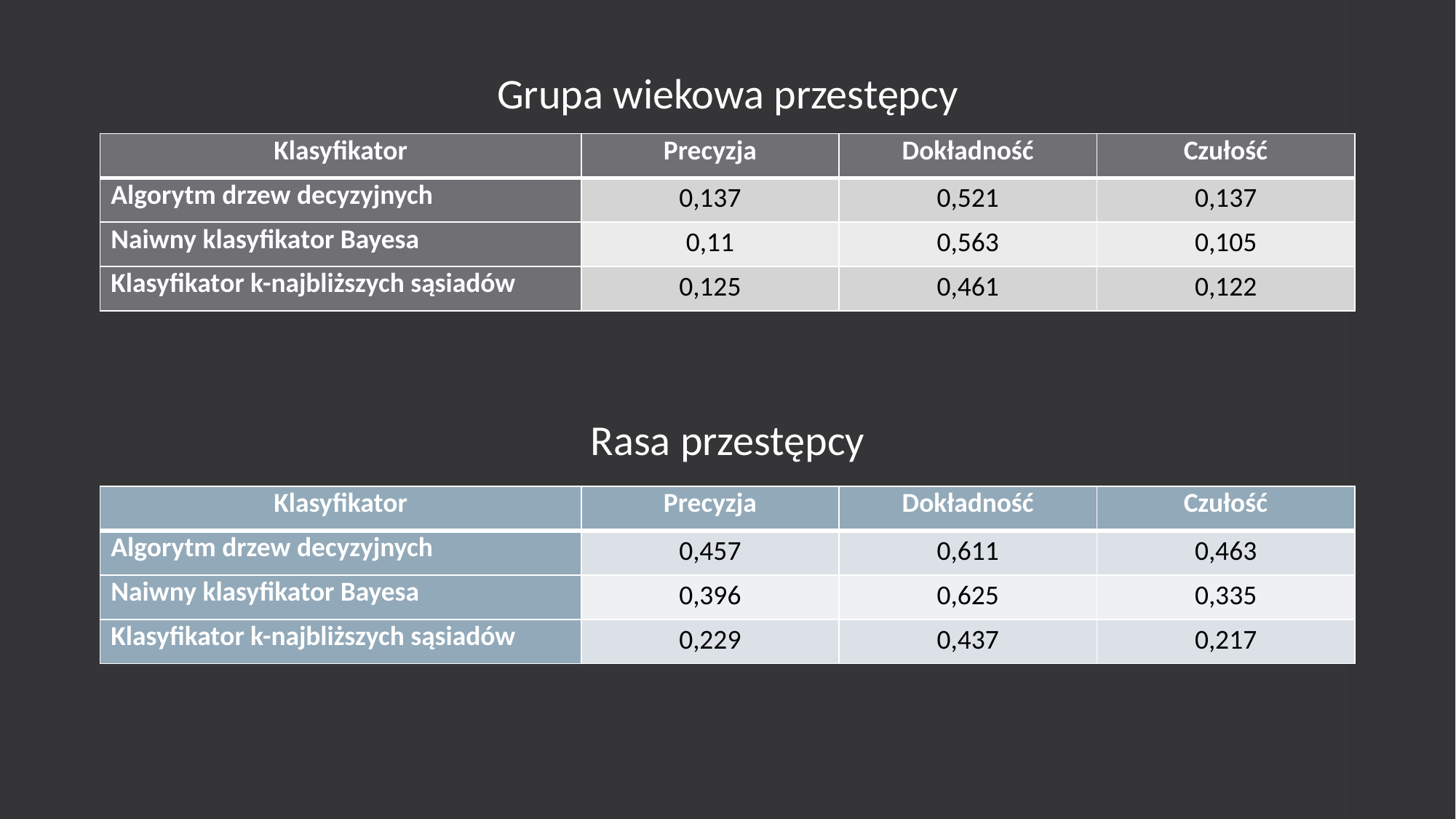

Grupa wiekowa przestępcy
| Klasyfikator | Precyzja | Dokładność | Czułość |
| --- | --- | --- | --- |
| Algorytm drzew decyzyjnych | 0,137 | 0,521 | 0,137 |
| Naiwny klasyfikator Bayesa | 0,11 | 0,563 | 0,105 |
| Klasyfikator k-najbliższych sąsiadów | 0,125 | 0,461 | 0,122 |
Rasa przestępcy
| Klasyfikator | Precyzja | Dokładność | Czułość |
| --- | --- | --- | --- |
| Algorytm drzew decyzyjnych | 0,457 | 0,611 | 0,463 |
| Naiwny klasyfikator Bayesa | 0,396 | 0,625 | 0,335 |
| Klasyfikator k-najbliższych sąsiadów | 0,229 | 0,437 | 0,217 |